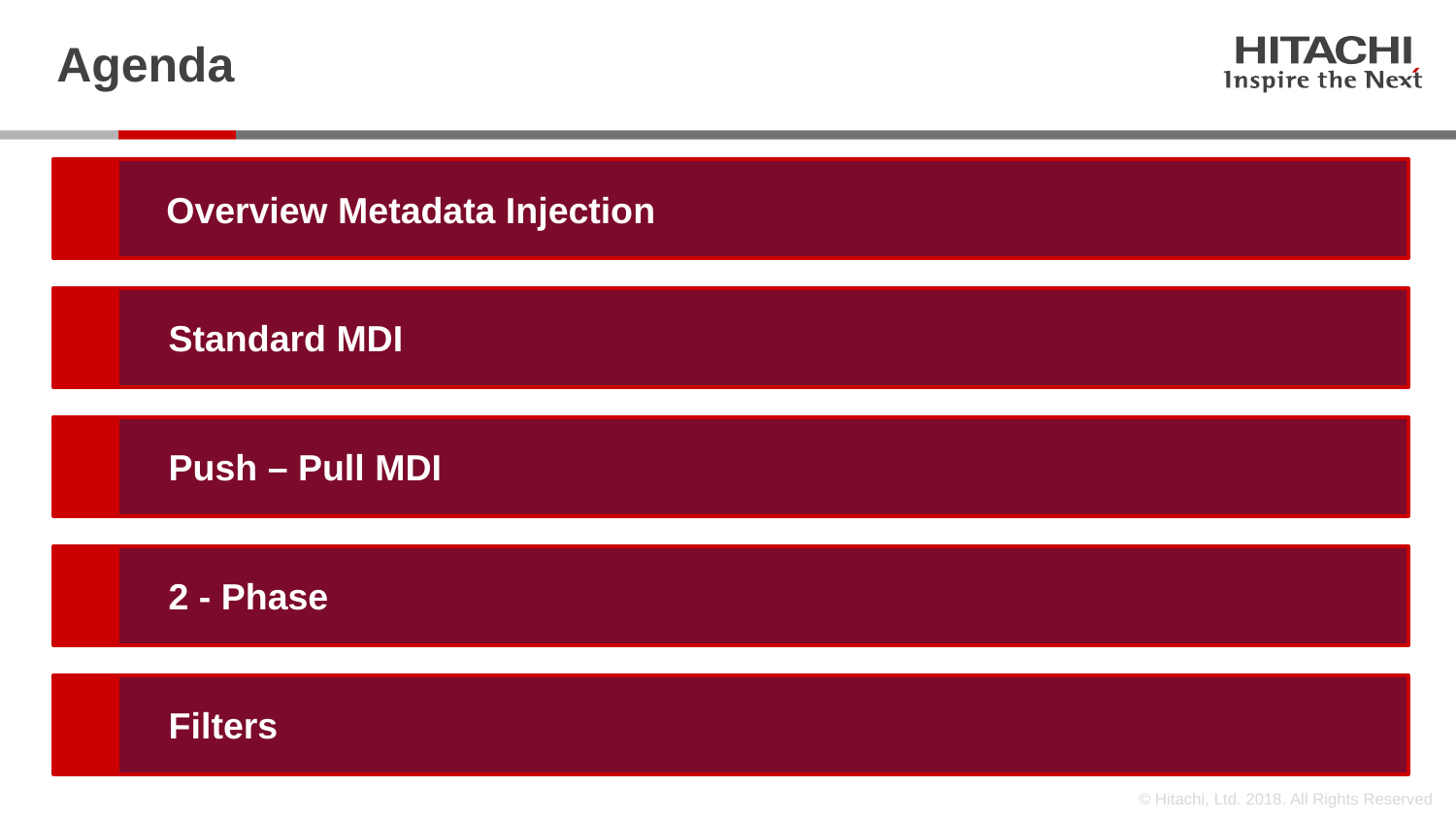

# Agenda

Overview Metadata Injection

Standard MDI

Push – Pull MDI

2 - Phase

Filters